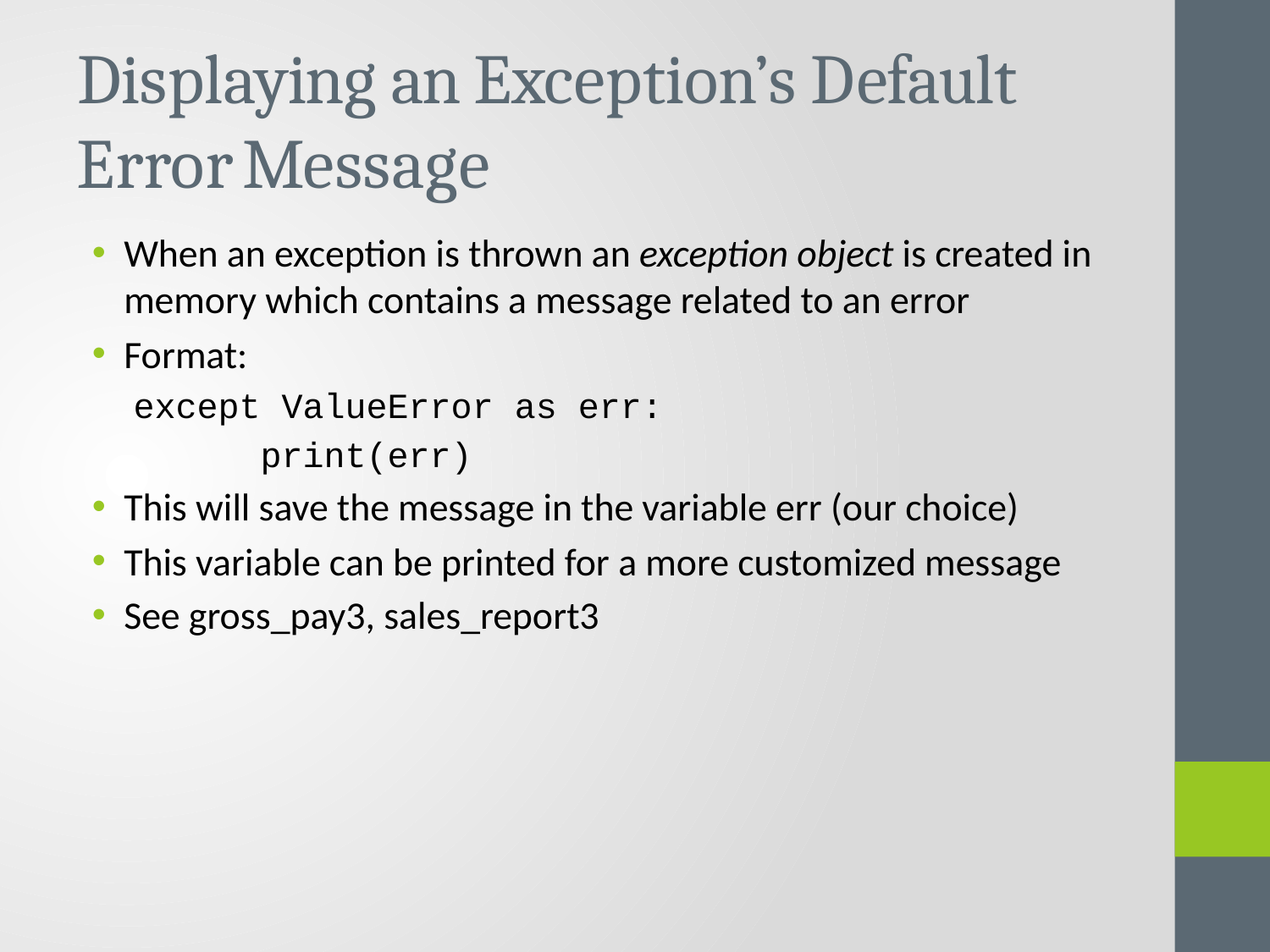

# Displaying an Exception’s Default Error Message
When an exception is thrown an exception object is created in memory which contains a message related to an error
Format:
except ValueError as err:
	print(err)
This will save the message in the variable err (our choice)
This variable can be printed for a more customized message
See gross_pay3, sales_report3